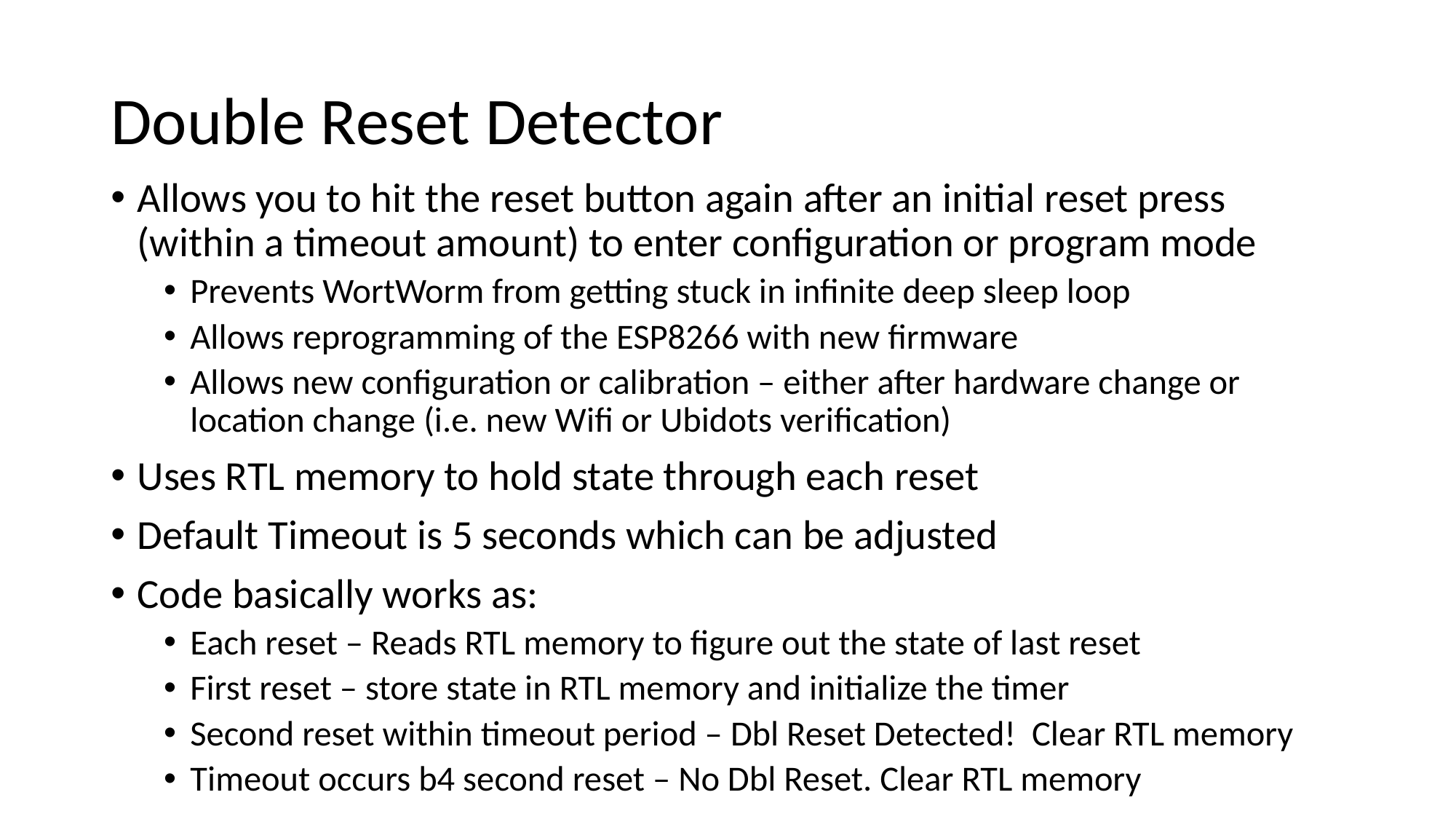

# Double Reset Detector
Allows you to hit the reset button again after an initial reset press (within a timeout amount) to enter configuration or program mode
Prevents WortWorm from getting stuck in infinite deep sleep loop
Allows reprogramming of the ESP8266 with new firmware
Allows new configuration or calibration – either after hardware change or location change (i.e. new Wifi or Ubidots verification)
Uses RTL memory to hold state through each reset
Default Timeout is 5 seconds which can be adjusted
Code basically works as:
Each reset – Reads RTL memory to figure out the state of last reset
First reset – store state in RTL memory and initialize the timer
Second reset within timeout period – Dbl Reset Detected!  Clear RTL memory
Timeout occurs b4 second reset – No Dbl Reset. Clear RTL memory